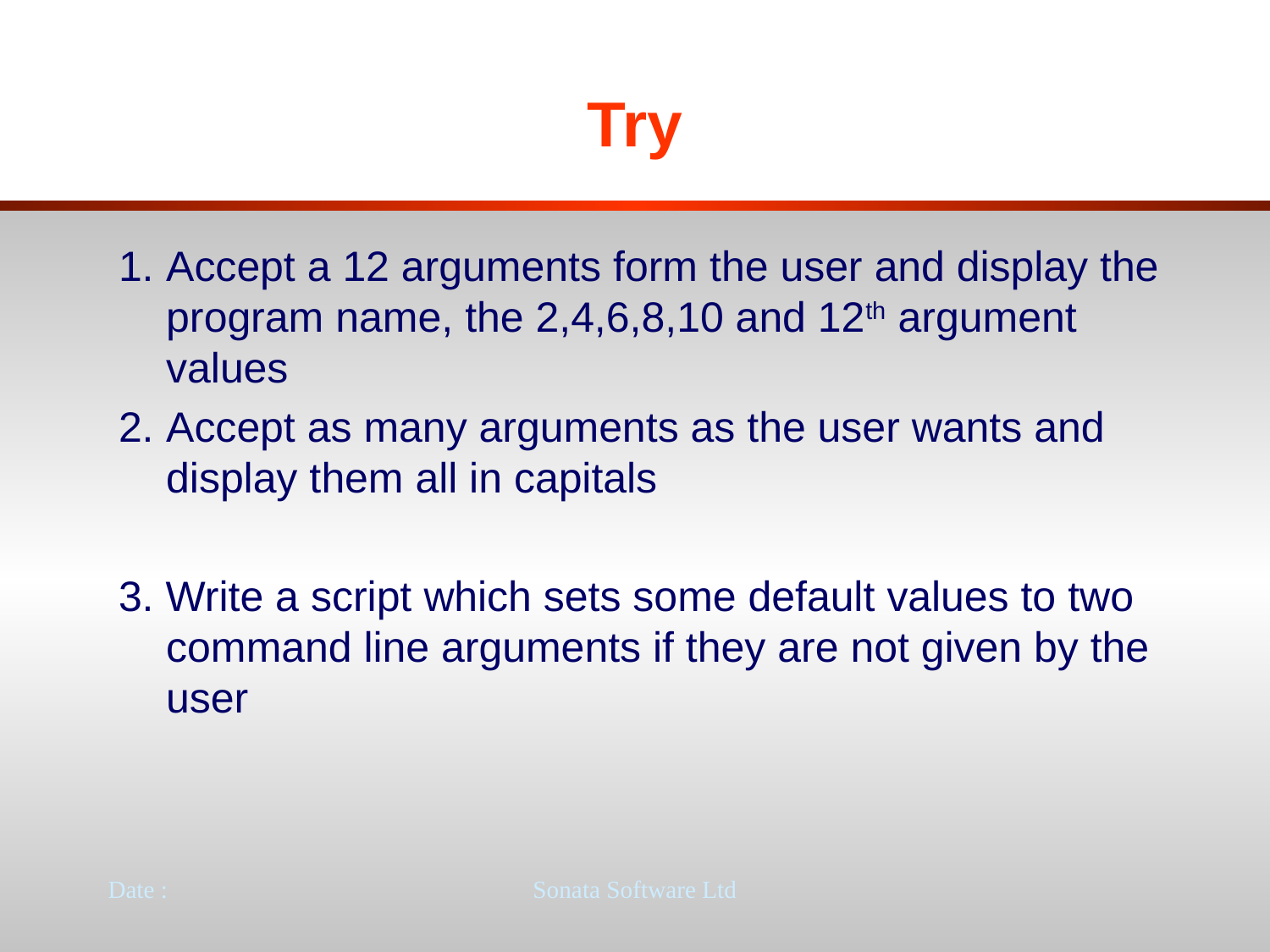

# Try
1.	Accept a 12 arguments form the user and display the program name, the 2,4,6,8,10 and 12th argument values
2.	Accept as many arguments as the user wants and display them all in capitals

3. Write a script which sets some default values to two command line arguments if they are not given by the user
Date :
Sonata Software Ltd